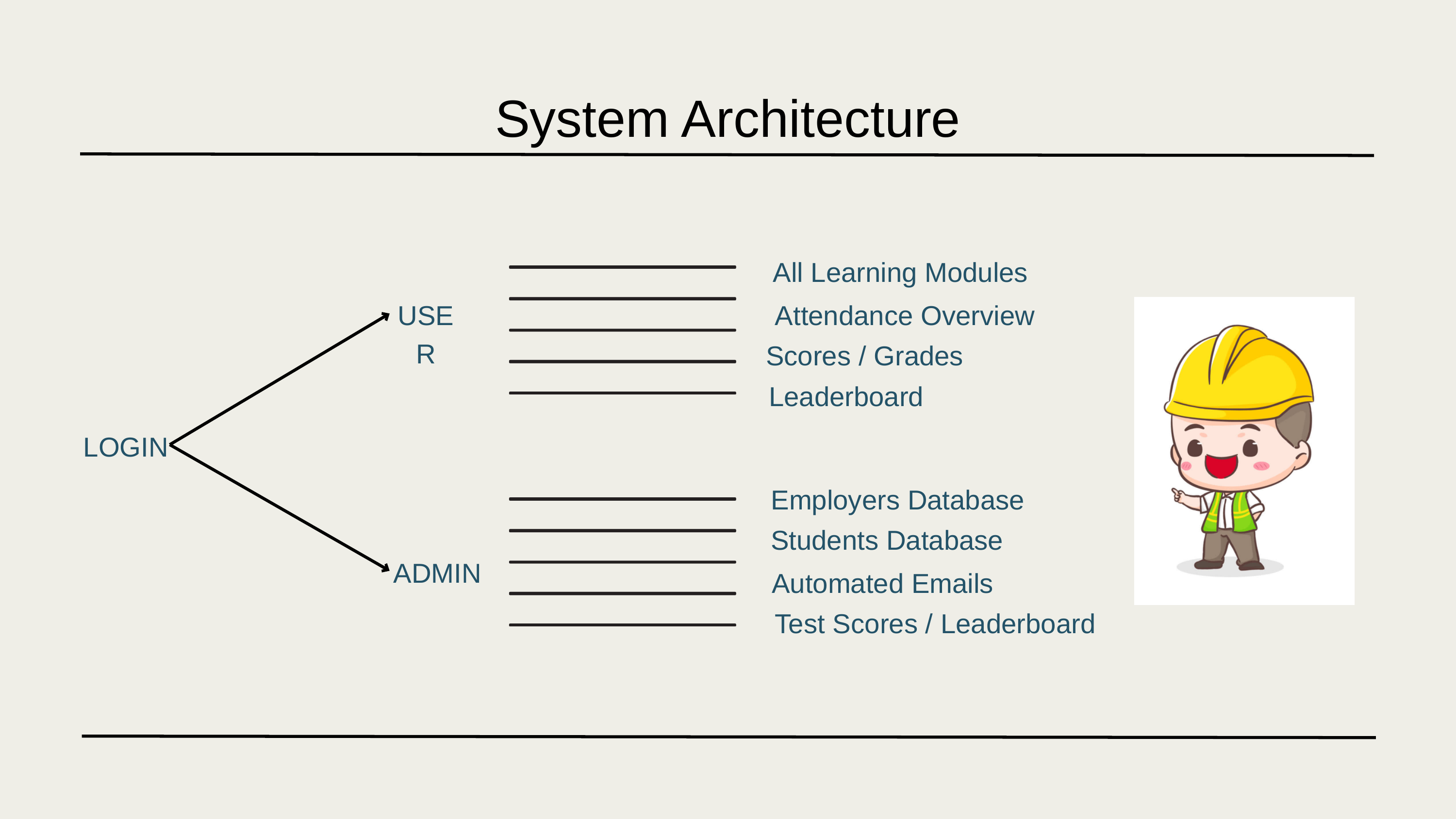

System Architecture

All Learning Modules

USER
Attendance Overview

Scores / Grades
Leaderboard
LOGIN

Employers Database

Students Database
ADMIN
Automated Emails
Test Scores / Leaderboard